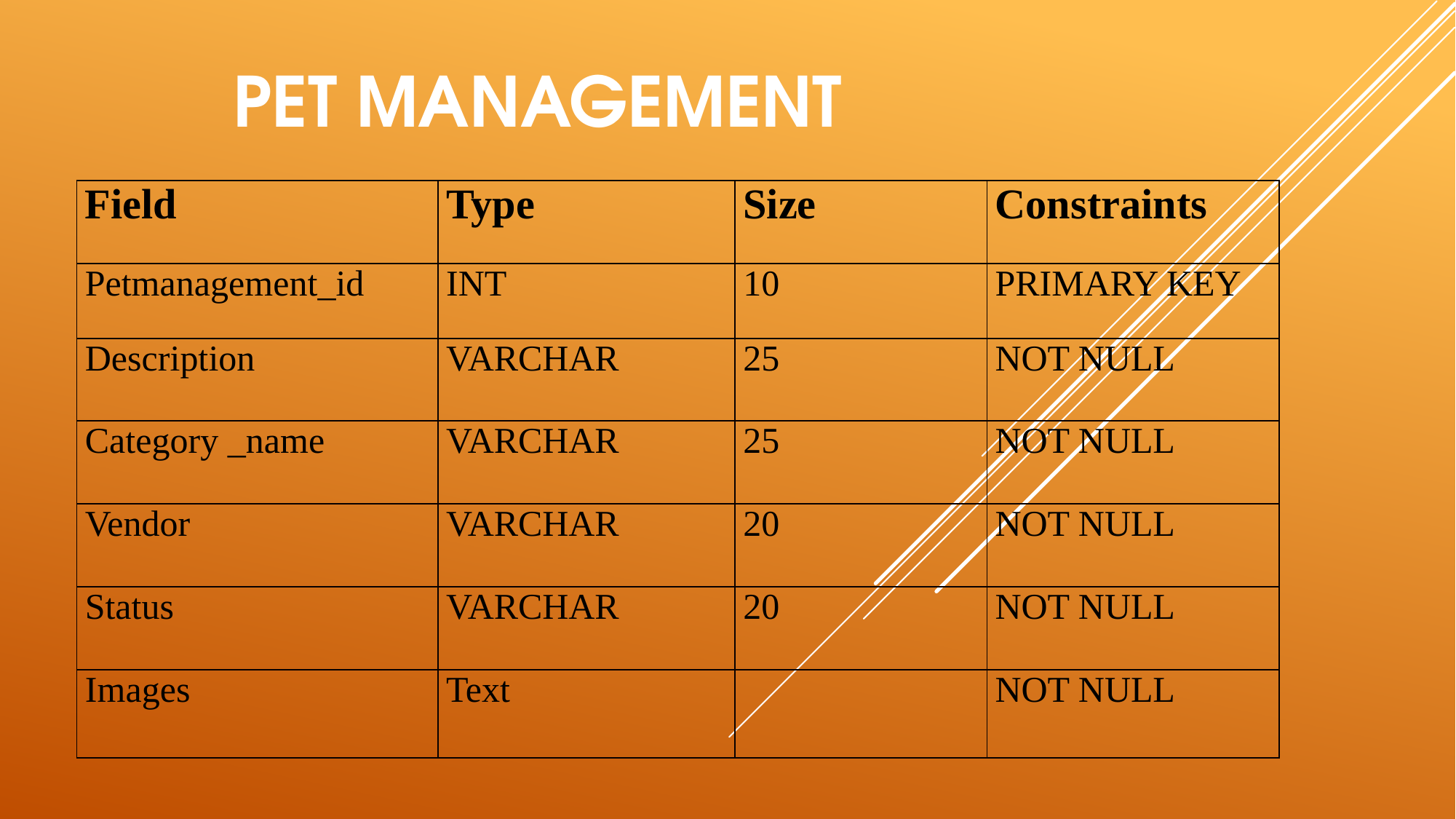

# Pet Management
| Field | Type | Size | Constraints |
| --- | --- | --- | --- |
| Petmanagement\_id | INT | 10 | PRIMARY KEY |
| Description | VARCHAR | 25 | NOT NULL |
| Category \_name | VARCHAR | 25 | NOT NULL |
| Vendor | VARCHAR | 20 | NOT NULL |
| Status | VARCHAR | 20 | NOT NULL |
| Images | Text |  | NOT NULL |